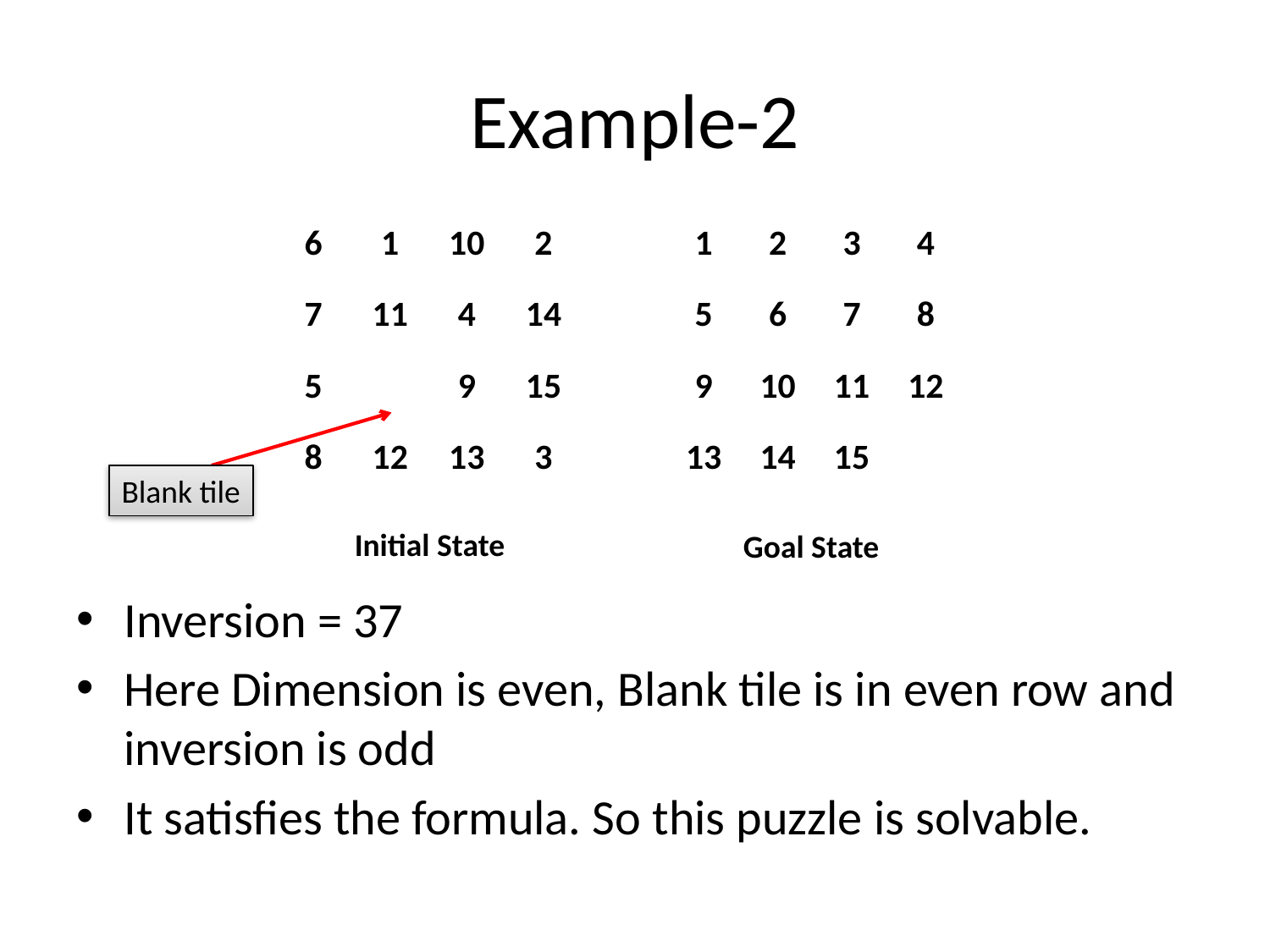

# Example-2
| 6 | 1 | 10 | 2 |
| --- | --- | --- | --- |
| 7 | 11 | 4 | 14 |
| 5 |  | 9 | 15 |
| 8 | 12 | 13 | 3 |
| 1 | 2 | 3 | 4 |
| --- | --- | --- | --- |
| 5 | 6 | 7 | 8 |
| 9 | 10 | 11 | 12 |
| 13 | 14 | 15 |  |
Blank tile
Initial State
Goal State
Inversion = 37
Here Dimension is even, Blank tile is in even row and inversion is odd
It satisfies the formula. So this puzzle is solvable.